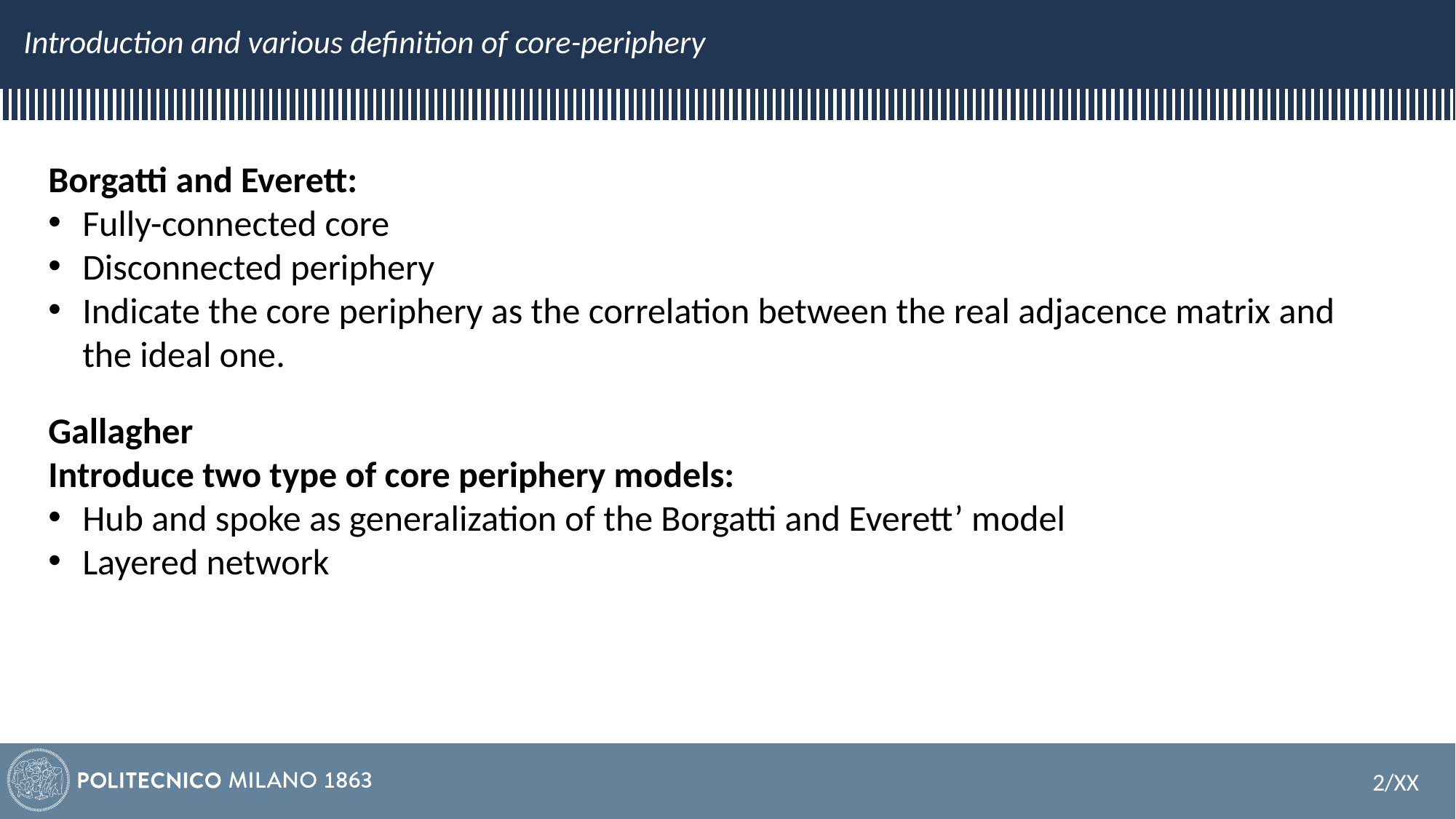

# Introduction and various definition of core-periphery
Borgatti and Everett:
Fully-connected core
Disconnected periphery
Indicate the core periphery as the correlation between the real adjacence matrix and the ideal one.

Gallagher
Introduce two type of core periphery models:
Hub and spoke as generalization of the Borgatti and Everett’ model
Layered network
2/XX